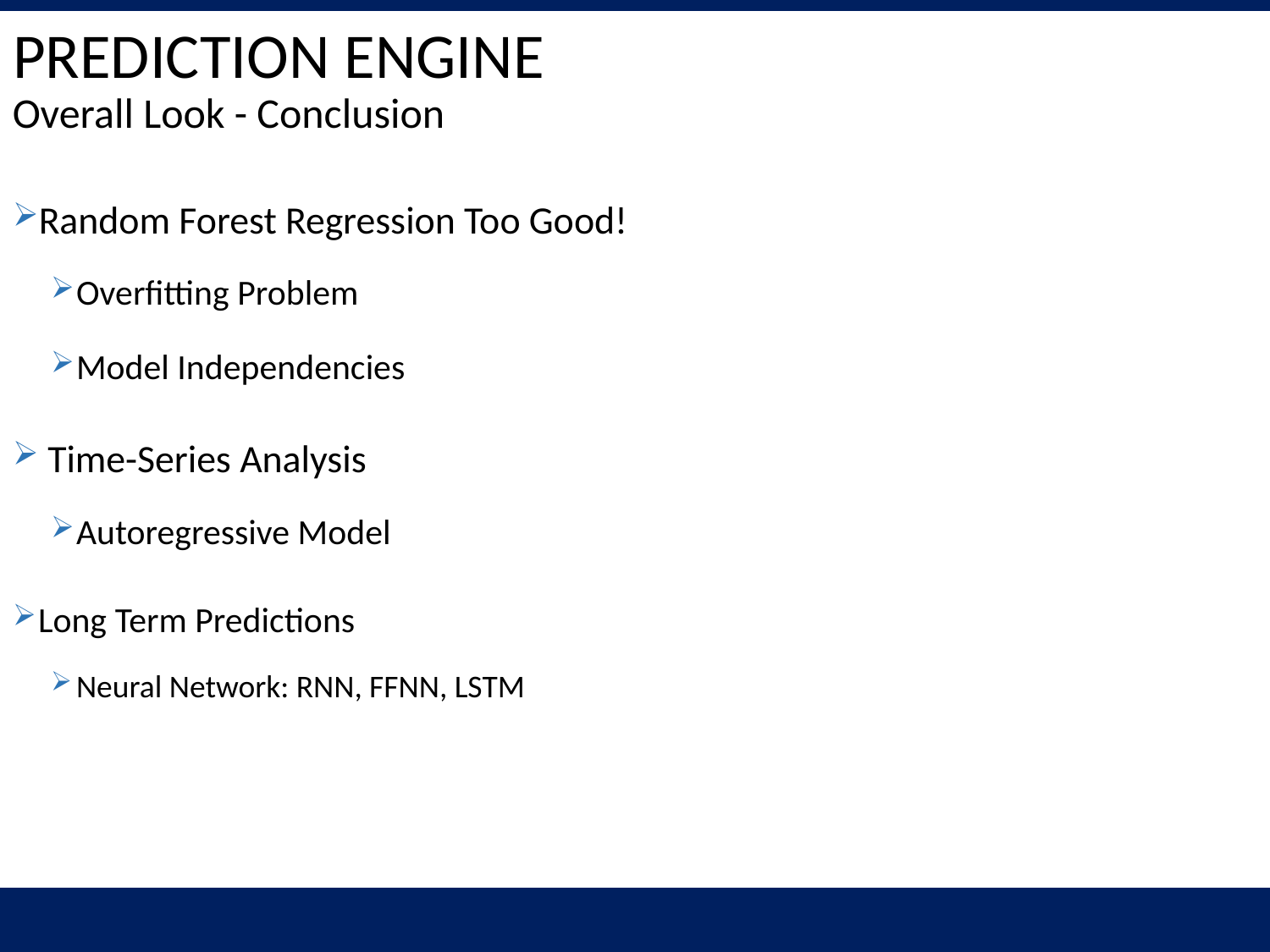

Prediction Engine
Overall Look - Conclusion
Random Forest Regression Too Good!
Overfitting Problem
Model Independencies
 Time-Series Analysis
Autoregressive Model
Long Term Predictions
Neural Network: RNN, FFNN, LSTM